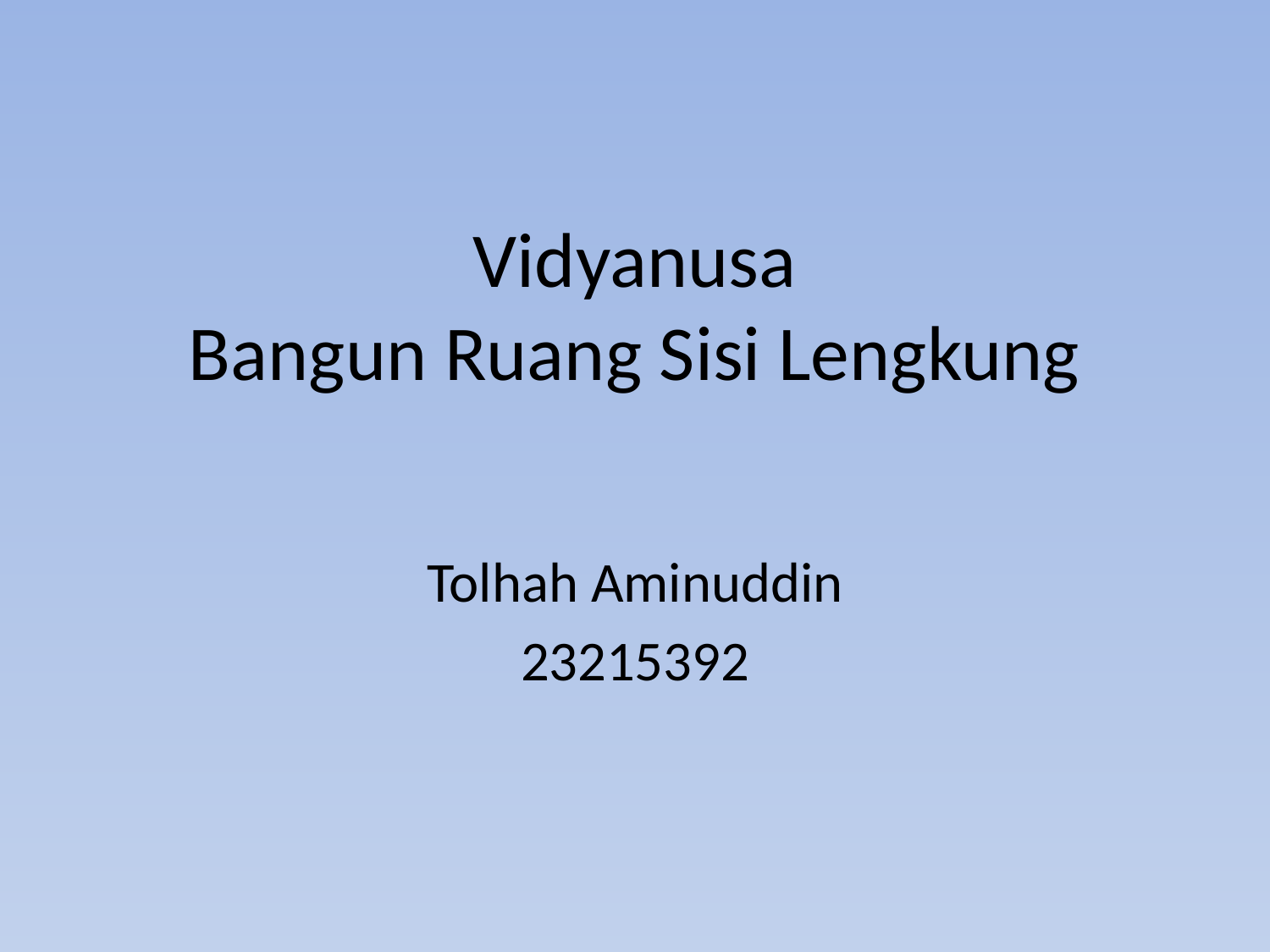

# Vidyanusa Bangun Ruang Sisi Lengkung
Tolhah Aminuddin
23215392